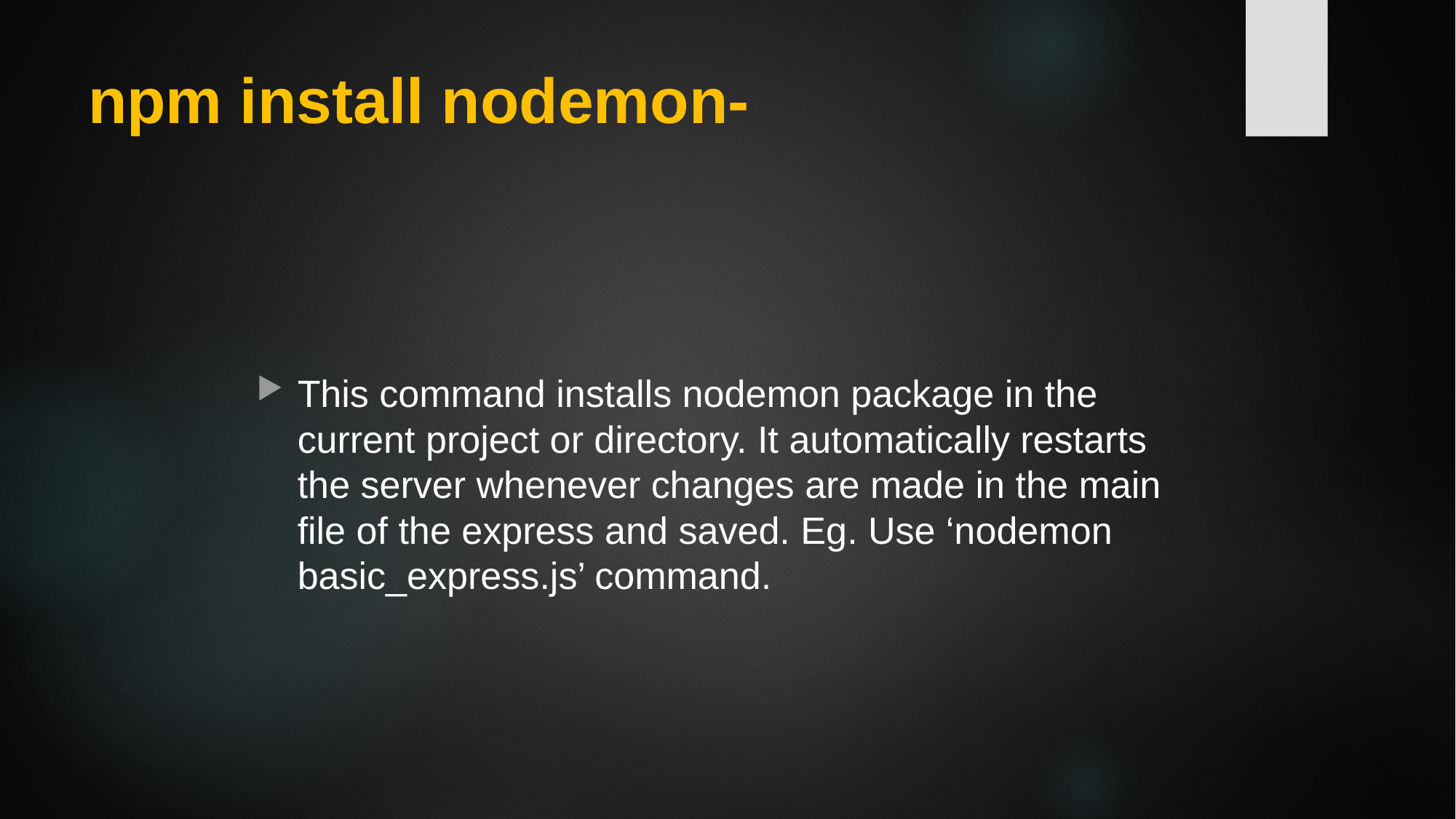

# npm install nodemon-
This command installs nodemon package in the current project or directory. It automatically restarts the server whenever changes are made in the main file of the express and saved. Eg. Use ‘nodemon basic_express.js’ command.